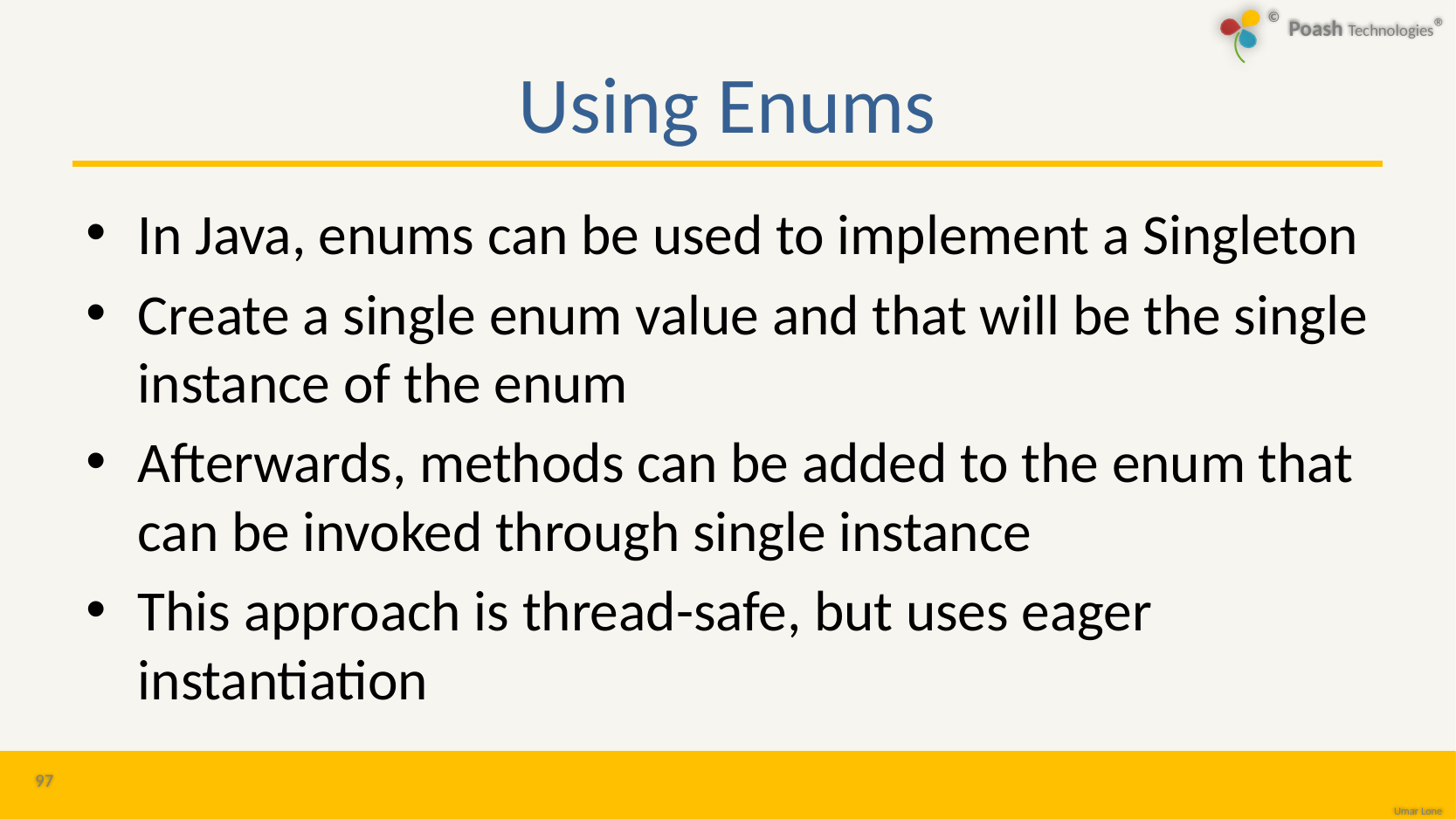

# Using Enums
In Java, enums can be used to implement a Singleton
Create a single enum value and that will be the single instance of the enum
Afterwards, methods can be added to the enum that can be invoked through single instance
This approach is thread-safe, but uses eager instantiation
97